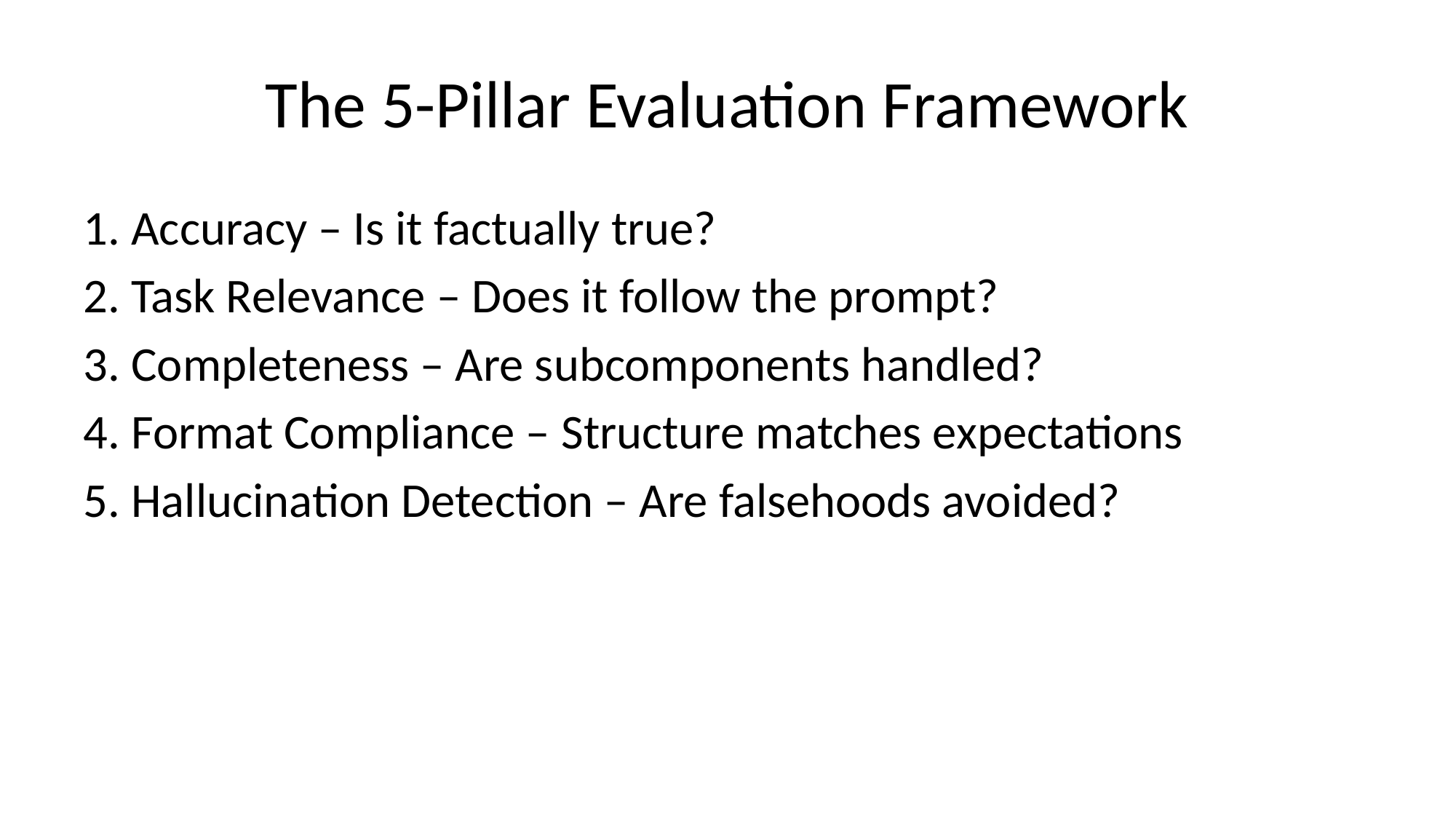

# The 5-Pillar Evaluation Framework
1. Accuracy – Is it factually true?
2. Task Relevance – Does it follow the prompt?
3. Completeness – Are subcomponents handled?
4. Format Compliance – Structure matches expectations
5. Hallucination Detection – Are falsehoods avoided?